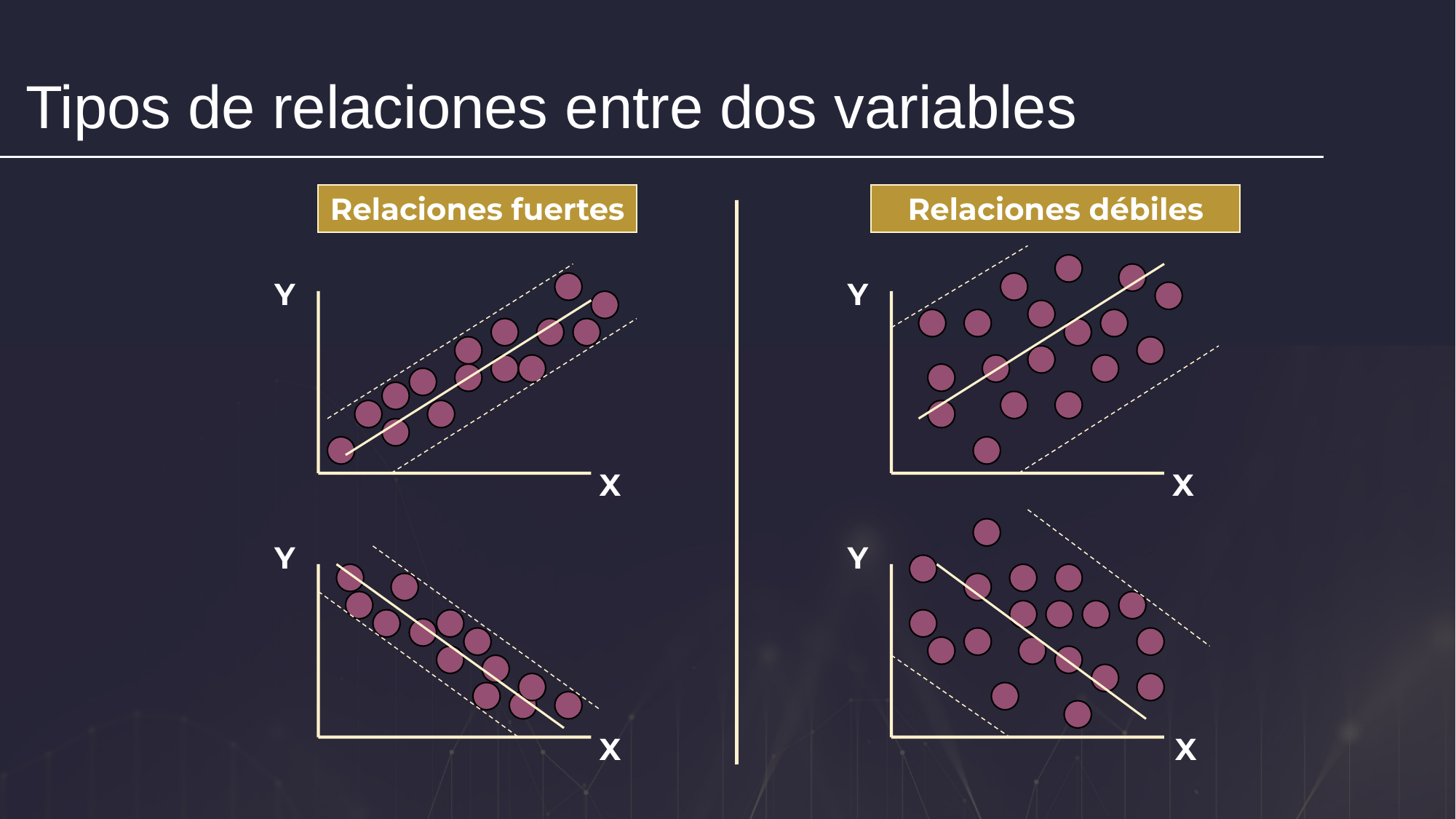

Tipos de relaciones entre dos variables
Relaciones débiles
Relaciones fuertes

Y
Y

X
X

Y
Y

X
X